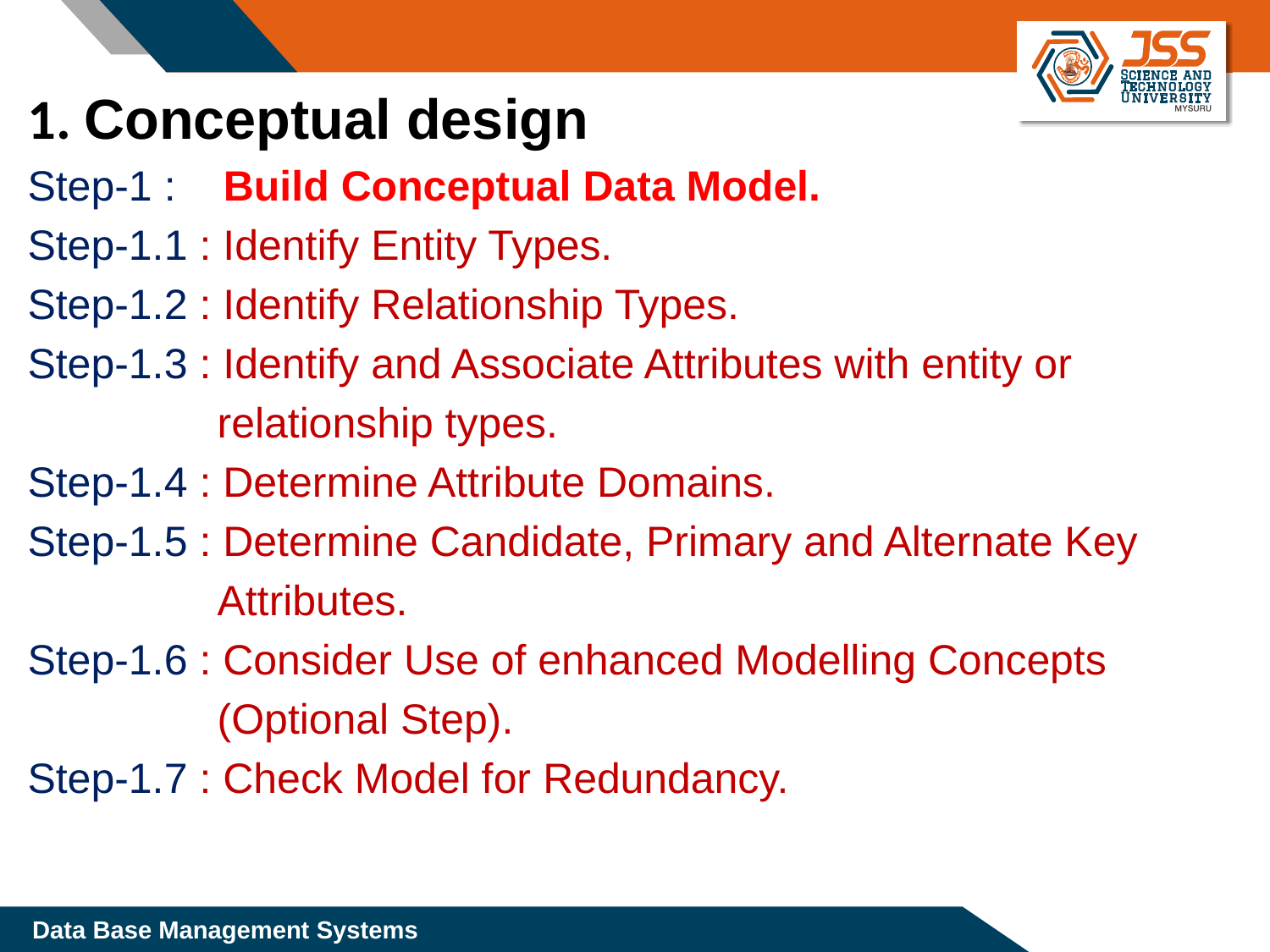

1. Conceptual design
Step-1 :    Build Conceptual Data Model.
Step-1.1 : Identify Entity Types.
Step-1.2 : Identify Relationship Types.
Step-1.3 : Identify and Associate Attributes with entity or
                relationship types.
Step-1.4 : Determine Attribute Domains.
Step-1.5 : Determine Candidate, Primary and Alternate Key
                Attributes.
Step-1.6 : Consider Use of enhanced Modelling Concepts
                (Optional Step).
Step-1.7 : Check Model for Redundancy.

Data Base Management Systems